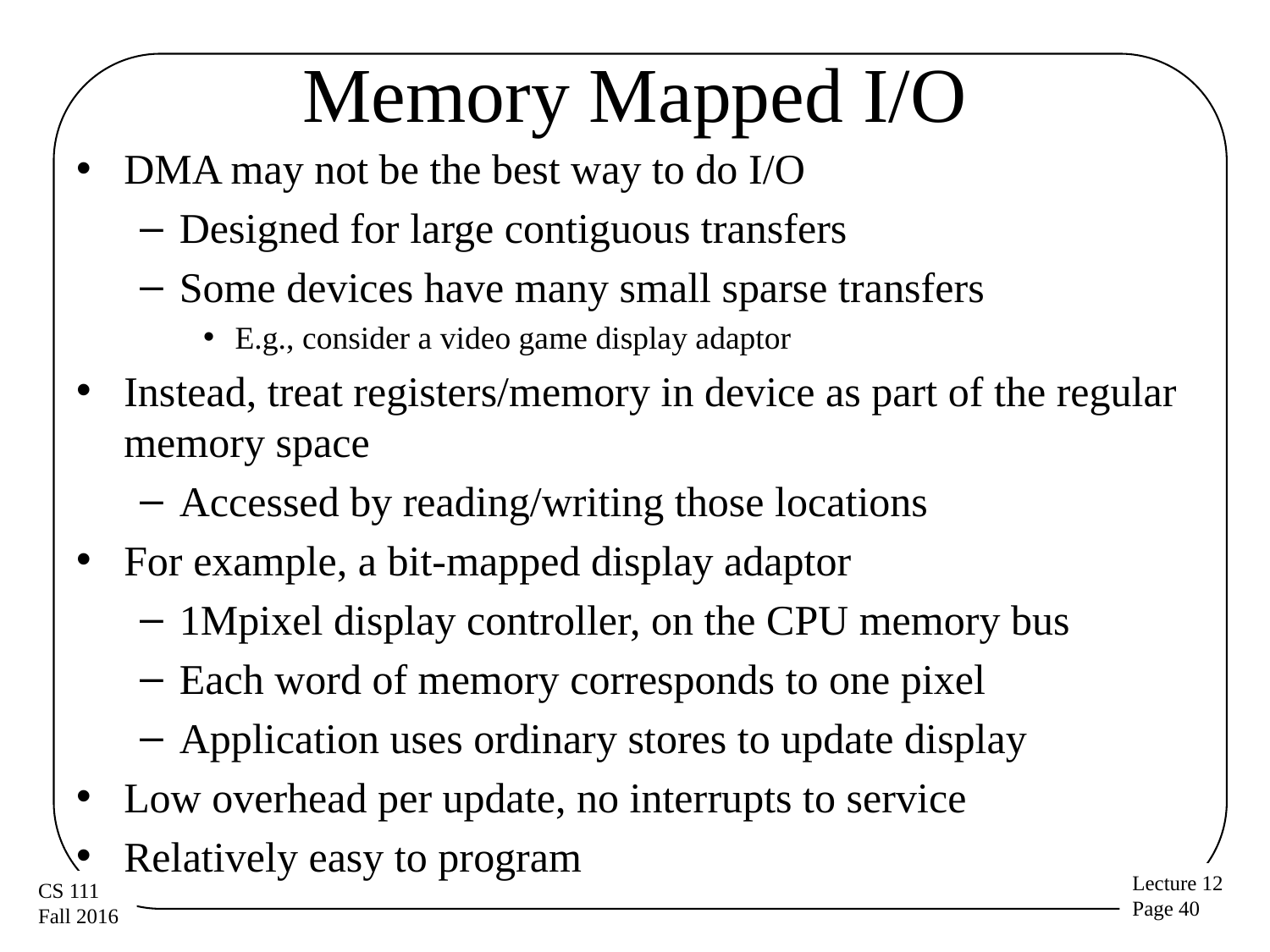

# Memory Mapped I/O
DMA may not be the best way to do I/O
Designed for large contiguous transfers
Some devices have many small sparse transfers
E.g., consider a video game display adaptor
Instead, treat registers/memory in device as part of the regular memory space
Accessed by reading/writing those locations
For example, a bit-mapped display adaptor
1Mpixel display controller, on the CPU memory bus
Each word of memory corresponds to one pixel
Application uses ordinary stores to update display
Low overhead per update, no interrupts to service
Relatively easy to program